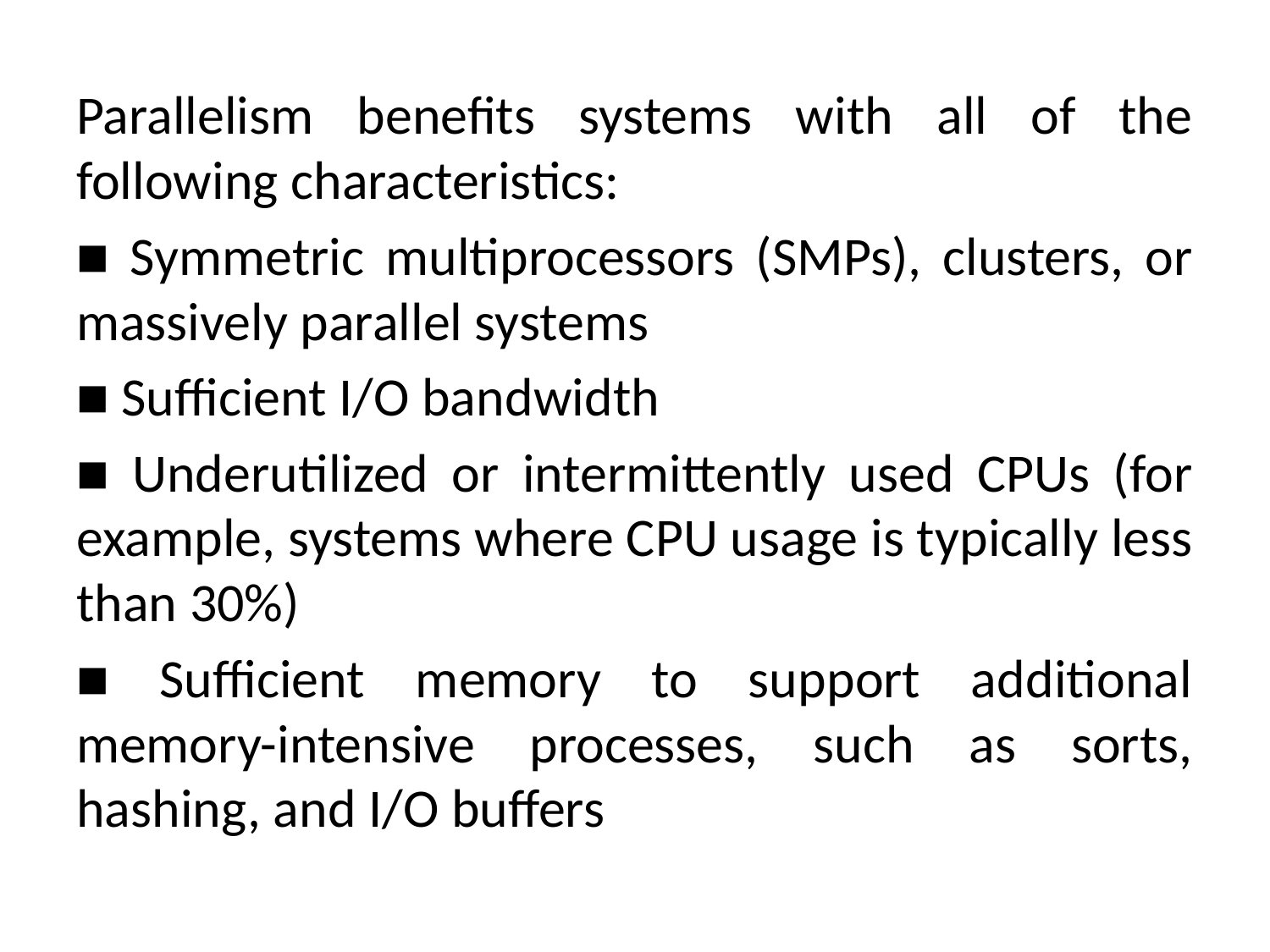

Parallelism benefits systems with all of the following characteristics:
■ Symmetric multiprocessors (SMPs), clusters, or massively parallel systems
■ Sufficient I/O bandwidth
■ Underutilized or intermittently used CPUs (for example, systems where CPU usage is typically less than 30%)
■ Sufficient memory to support additional memory-intensive processes, such as sorts, hashing, and I/O buffers